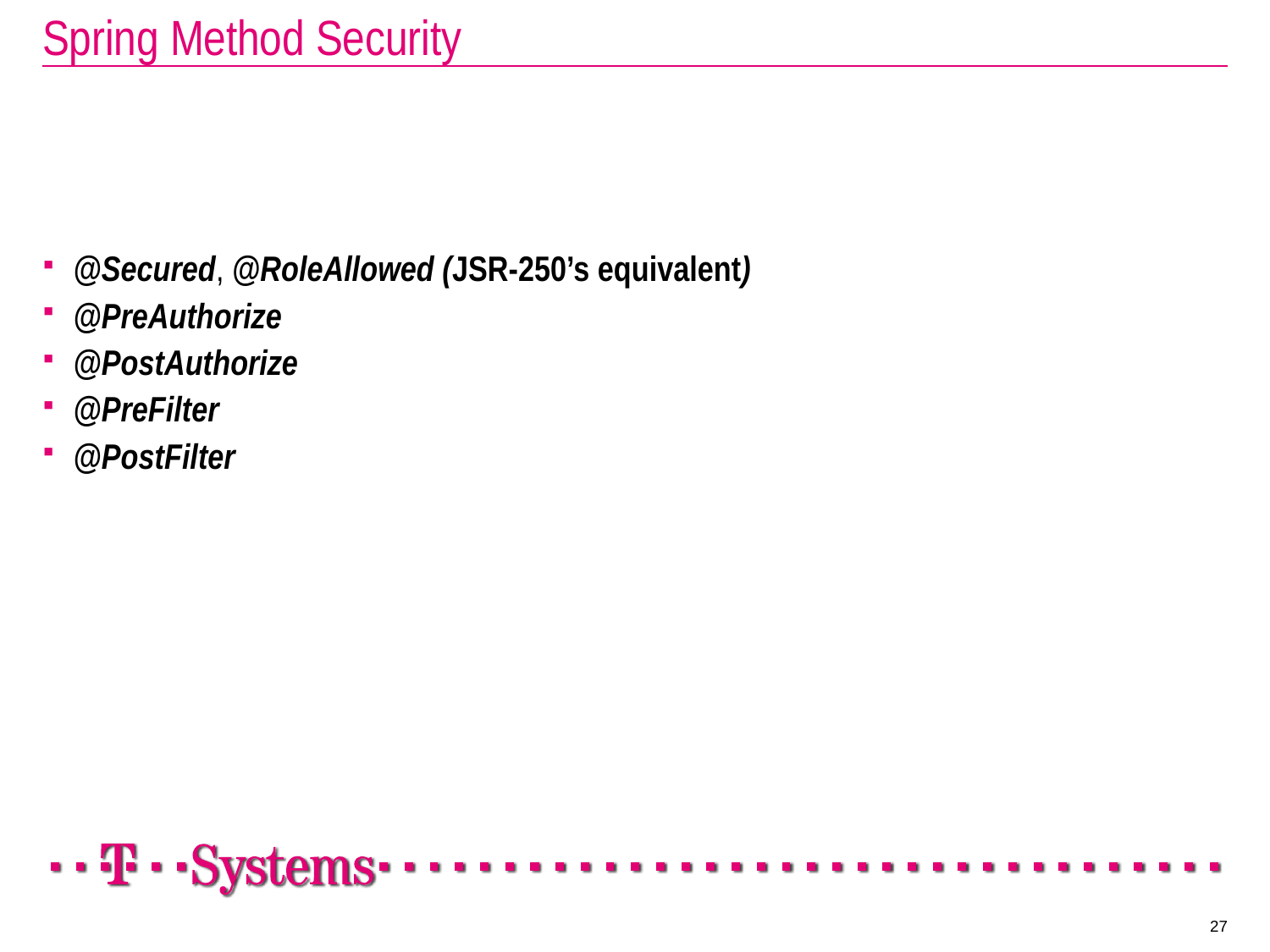

# Spring Method Security

@Secured, @RoleAllowed (JSR-250’s equivalent)
@PreAuthorize
@PostAuthorize
@PreFilter
@PostFilter
27